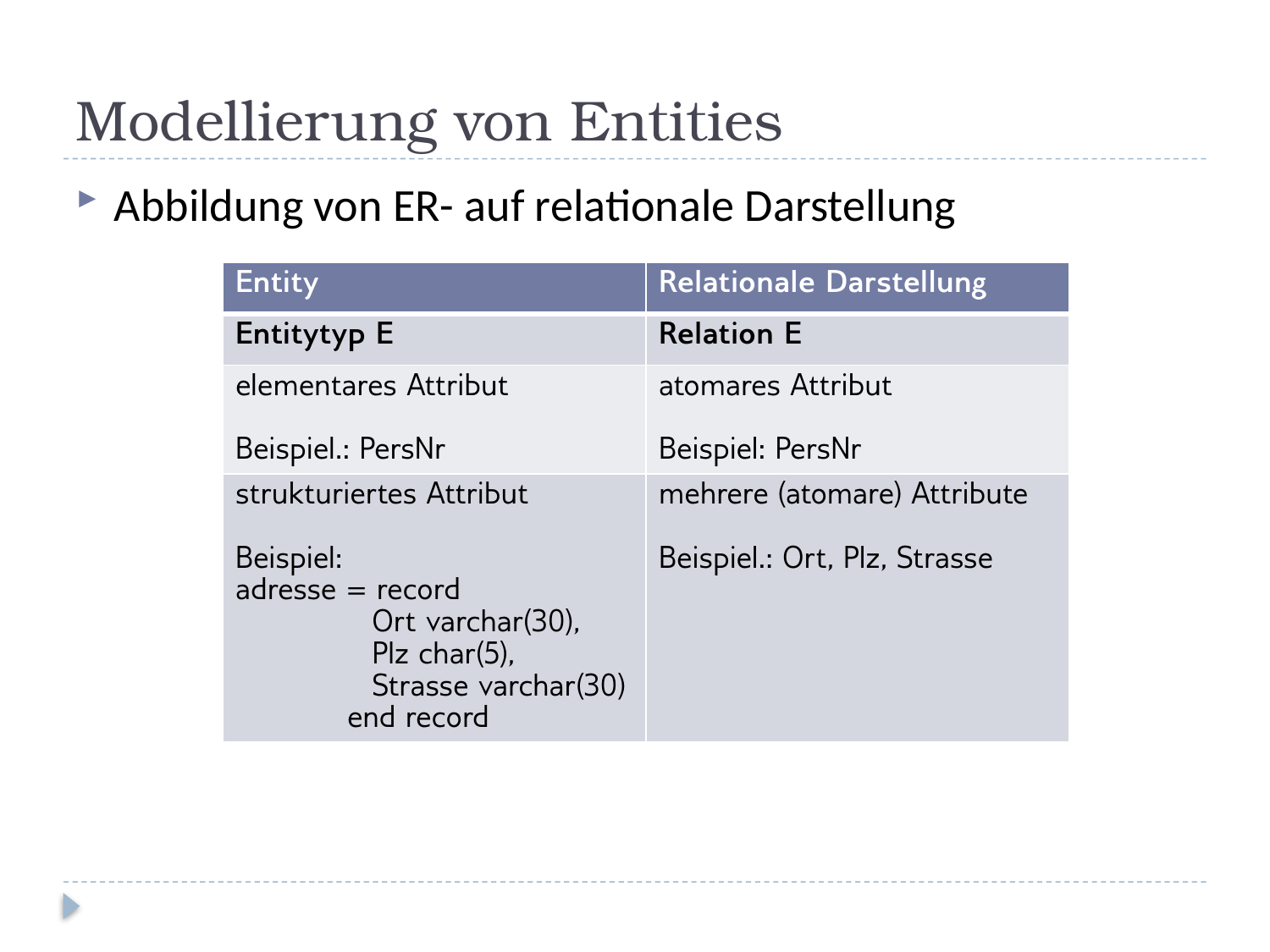

# Modellierung von Entities
Abbildung von ER- auf relationale Darstellung
| Entity | Relationale Darstellung |
| --- | --- |
| Entitytyp E | Relation E |
| elementares Attribut Beispiel.: PersNr | atomares Attribut Beispiel: PersNr |
| strukturiertes Attribut Beispiel: adresse = record Ort varchar(30), Plz char(5), Strasse varchar(30) end record | mehrere (atomare) Attribute Beispiel.: Ort, Plz, Strasse |